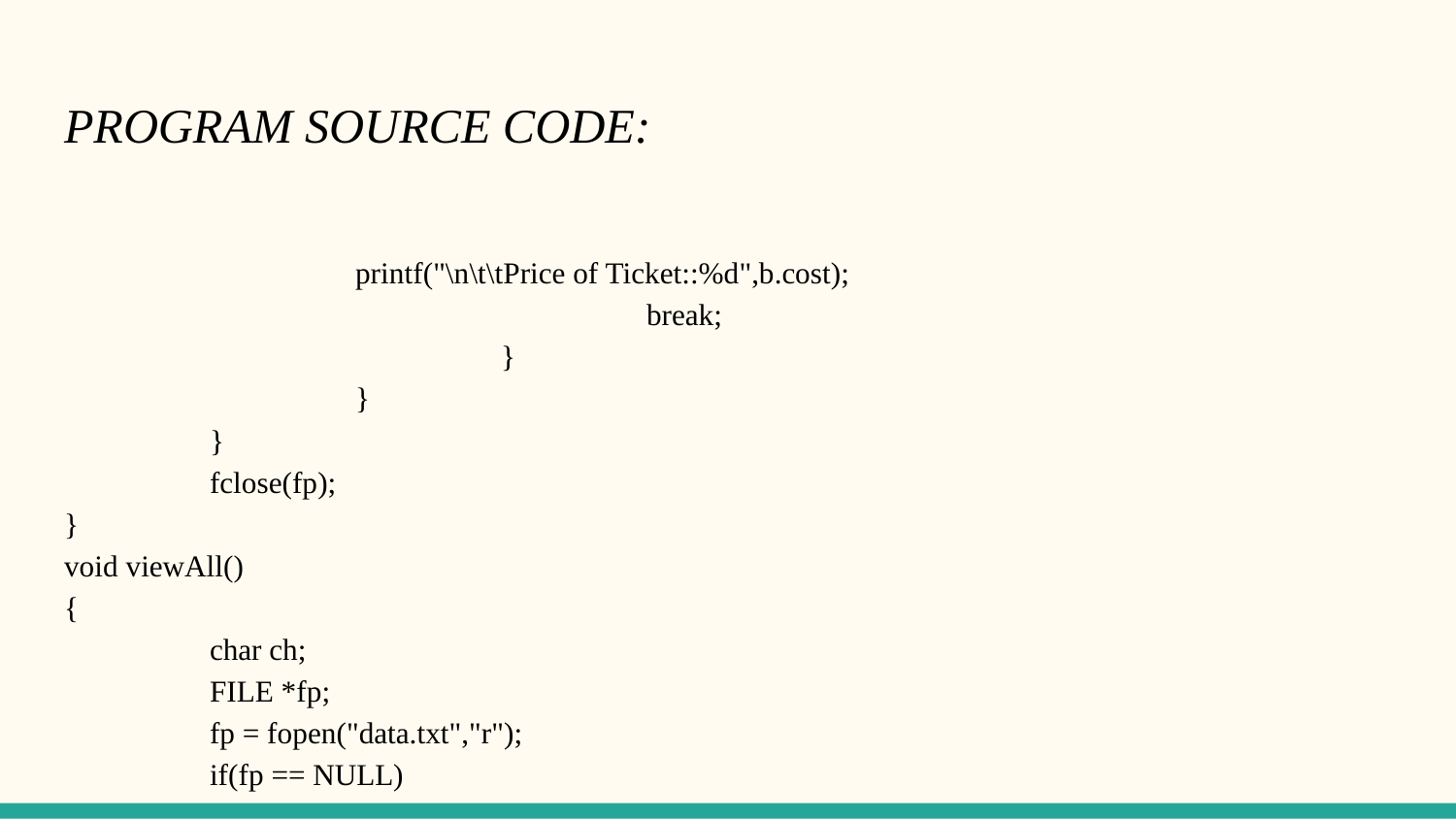

# PROGRAM SOURCE CODE:
printf("\n\t\tPrice of Ticket::%d",b.cost);
				break;
			}
		}
	}
	fclose(fp);
}
void viewAll()
{
	char ch;
	FILE *fp;
	fp = fopen("data.txt","r");
	if(fp == NULL)